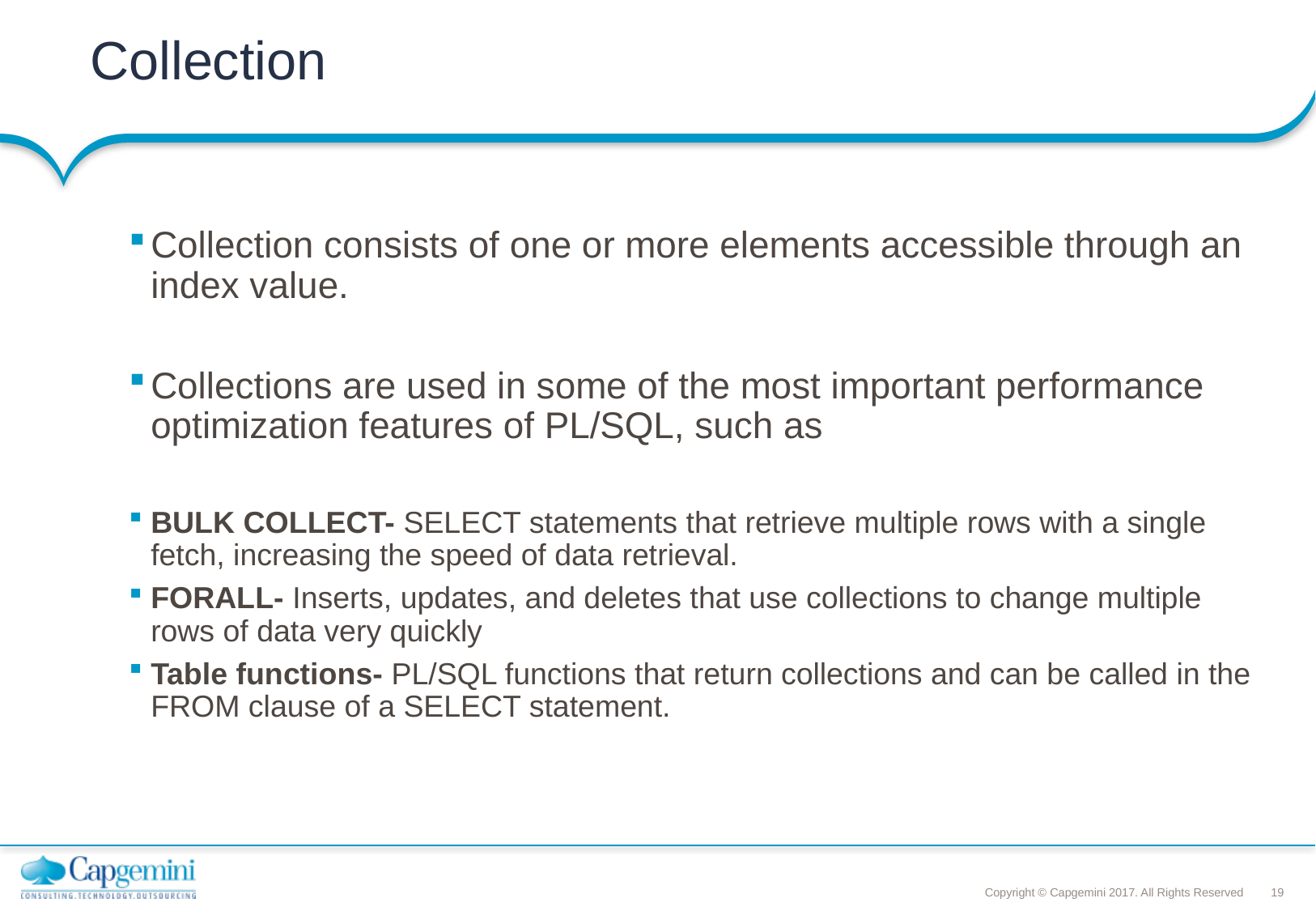

Collection

Collection consists of one or more elements accessible through an index value.

Collections are used in some of the most important performance optimization features of PL/SQL, such as

BULK COLLECT- SELECT statements that retrieve multiple rows with a single fetch, increasing the speed of data retrieval.
FORALL- Inserts, updates, and deletes that use collections to change multiple rows of data very quickly
Table functions- PL/SQL functions that return collections and can be called in the FROM clause of a SELECT statement.